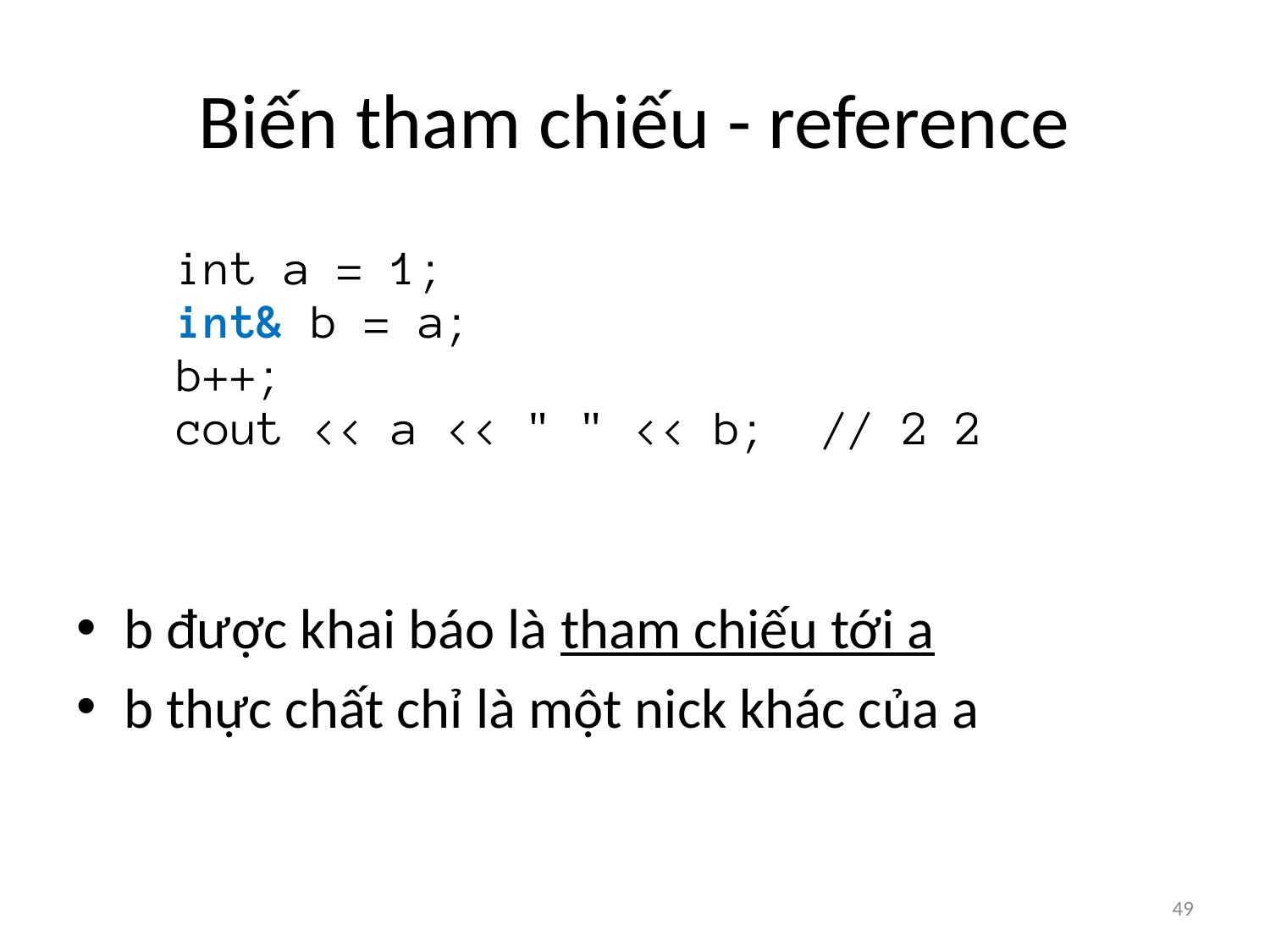

# Biến tham chiếu - reference
int a = 1;
int& b = a;
b++;
cout << a << " " << b;  // 2 2
b được khai báo là tham chiếu tới a
b thực chất chỉ là một nick khác của a
49